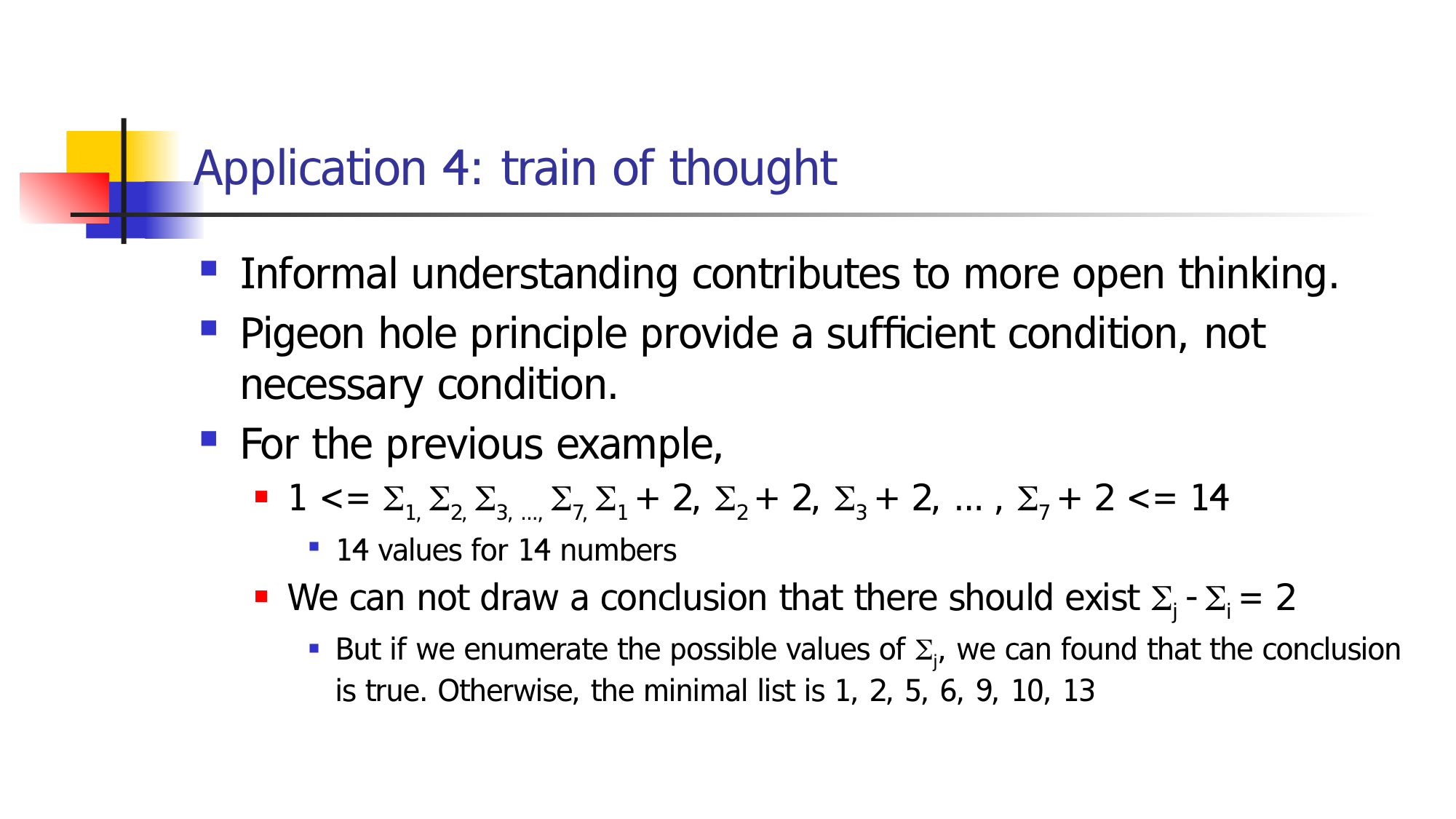

# Application 4: train of thought
Informal understanding contributes to more open thinking.
Pigeon hole principle provide a sufficient condition, not necessary condition.
For the previous example,
1 <= Σ1, Σ2, Σ3, …, Σ7, Σ1 + 2, Σ2 + 2, Σ3 + 2, … , Σ7 + 2 <= 14
14 values for 14 numbers
We can not draw a conclusion that there should exist Σj - Σi = 2
But if we enumerate the possible values of Σj, we can found that the conclusion is true. Otherwise, the minimal list is 1, 2, 5, 6, 9, 10, 13